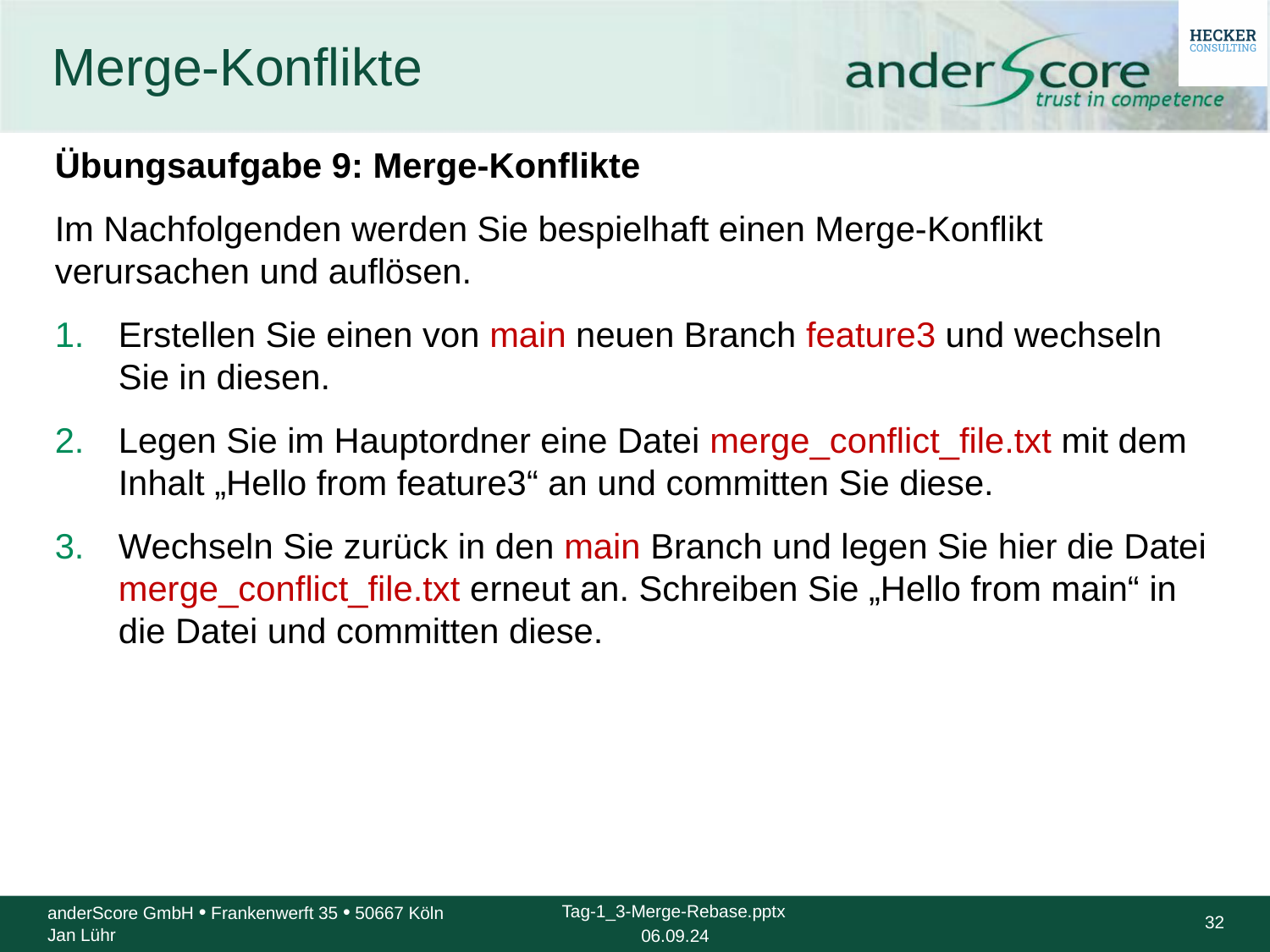

# Merge-Konflikte
Übungsaufgabe 9: Merge-Konflikte
Im Nachfolgenden werden Sie bespielhaft einen Merge-Konflikt verursachen und auflösen.
Erstellen Sie einen von main neuen Branch feature3 und wechseln Sie in diesen.
Legen Sie im Hauptordner eine Datei merge_conflict_file.txt mit dem Inhalt „Hello from feature3“ an und committen Sie diese.
Wechseln Sie zurück in den main Branch und legen Sie hier die Datei merge_conflict_file.txt erneut an. Schreiben Sie „Hello from main“ in die Datei und committen diese.